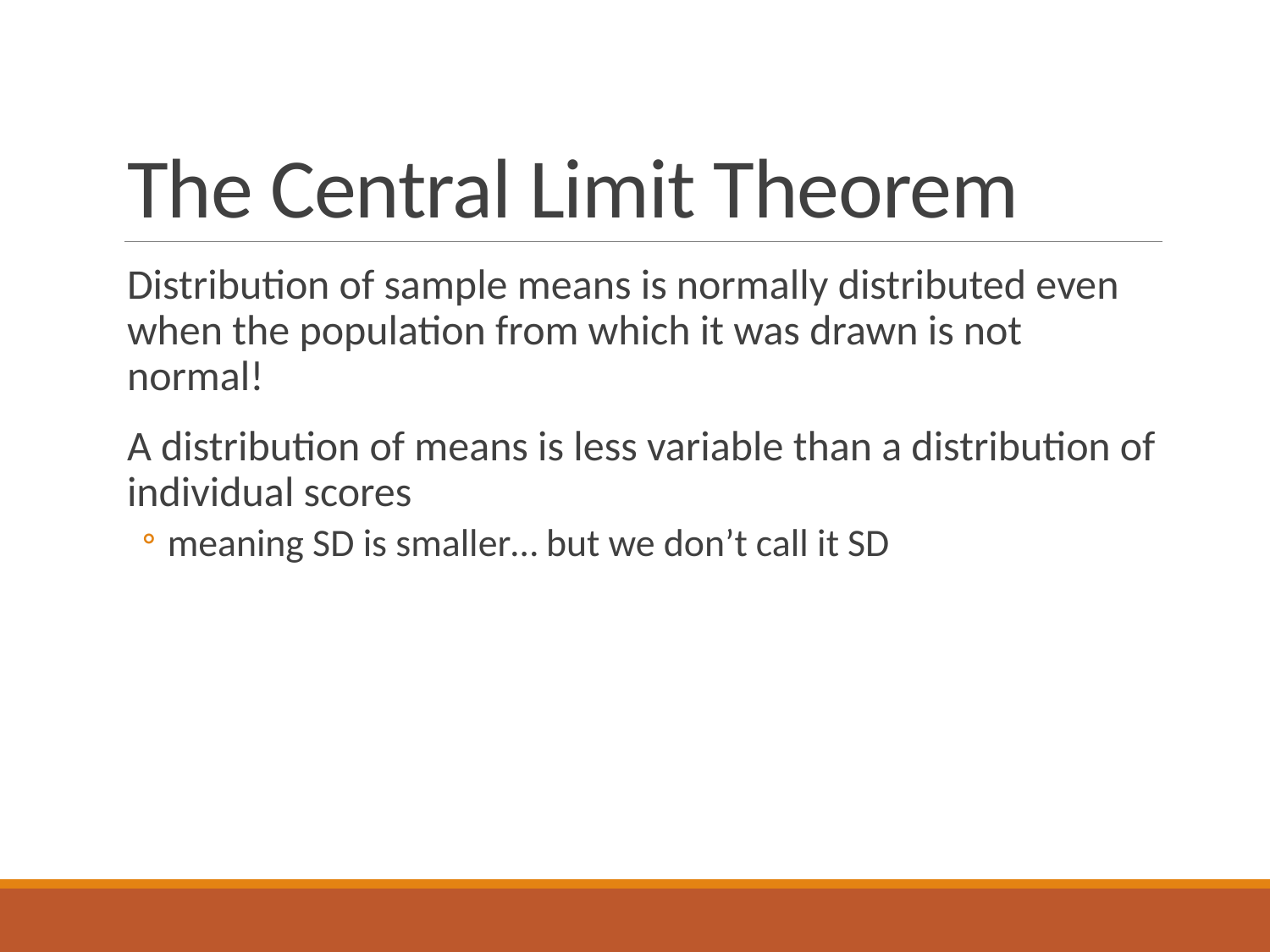

# The Central Limit Theorem
Distribution of sample means is normally distributed even when the population from which it was drawn is not normal!
A distribution of means is less variable than a distribution of individual scores
meaning SD is smaller… but we don’t call it SD